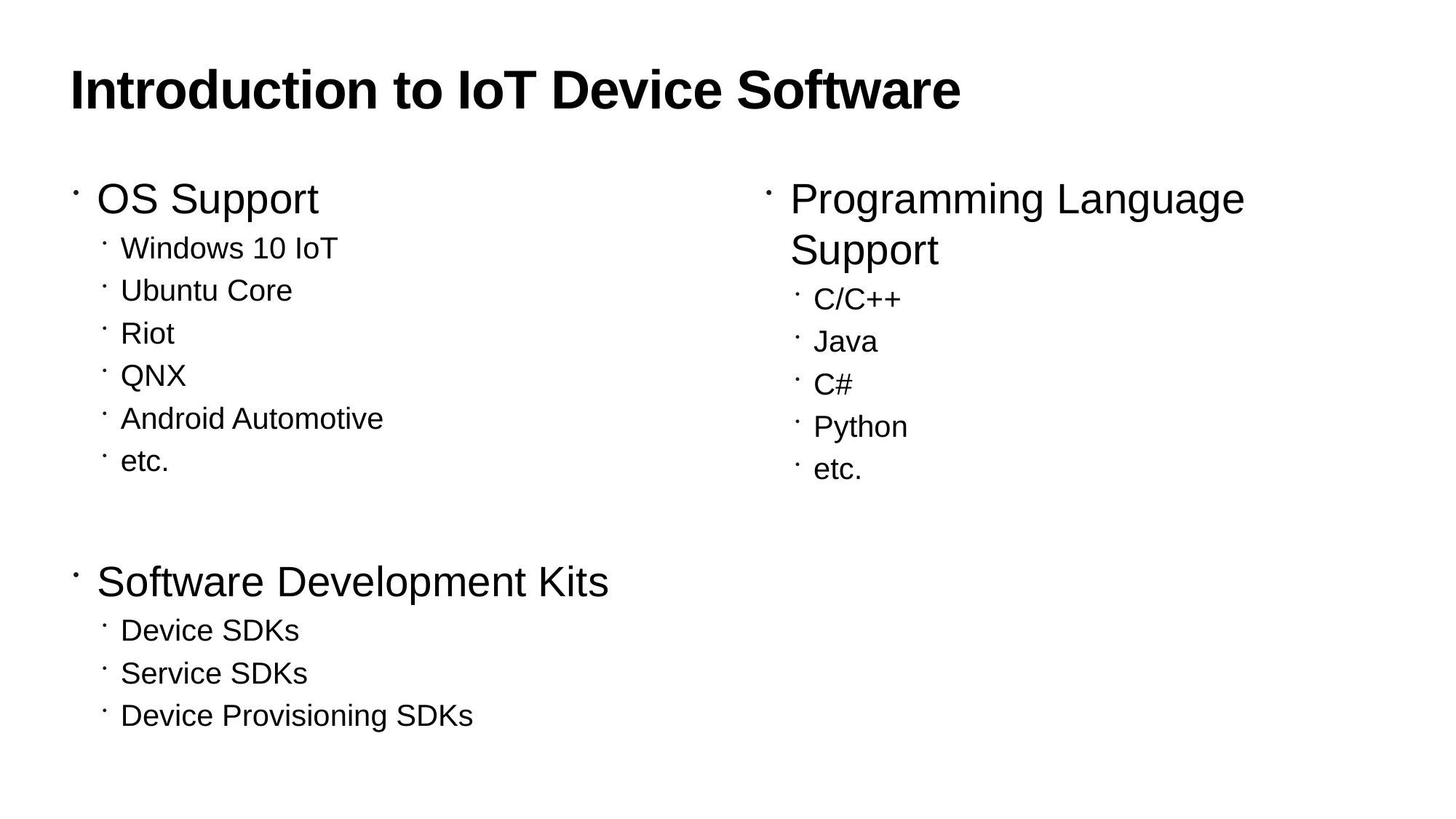

# Introduction to IoT Device Software
OS Support
Windows 10 IoT
Ubuntu Core
Riot
QNX
Android Automotive
etc.

Software Development Kits
Device SDKs
Service SDKs
Device Provisioning SDKs
Programming Language Support
C/C++
Java
C#
Python
etc.